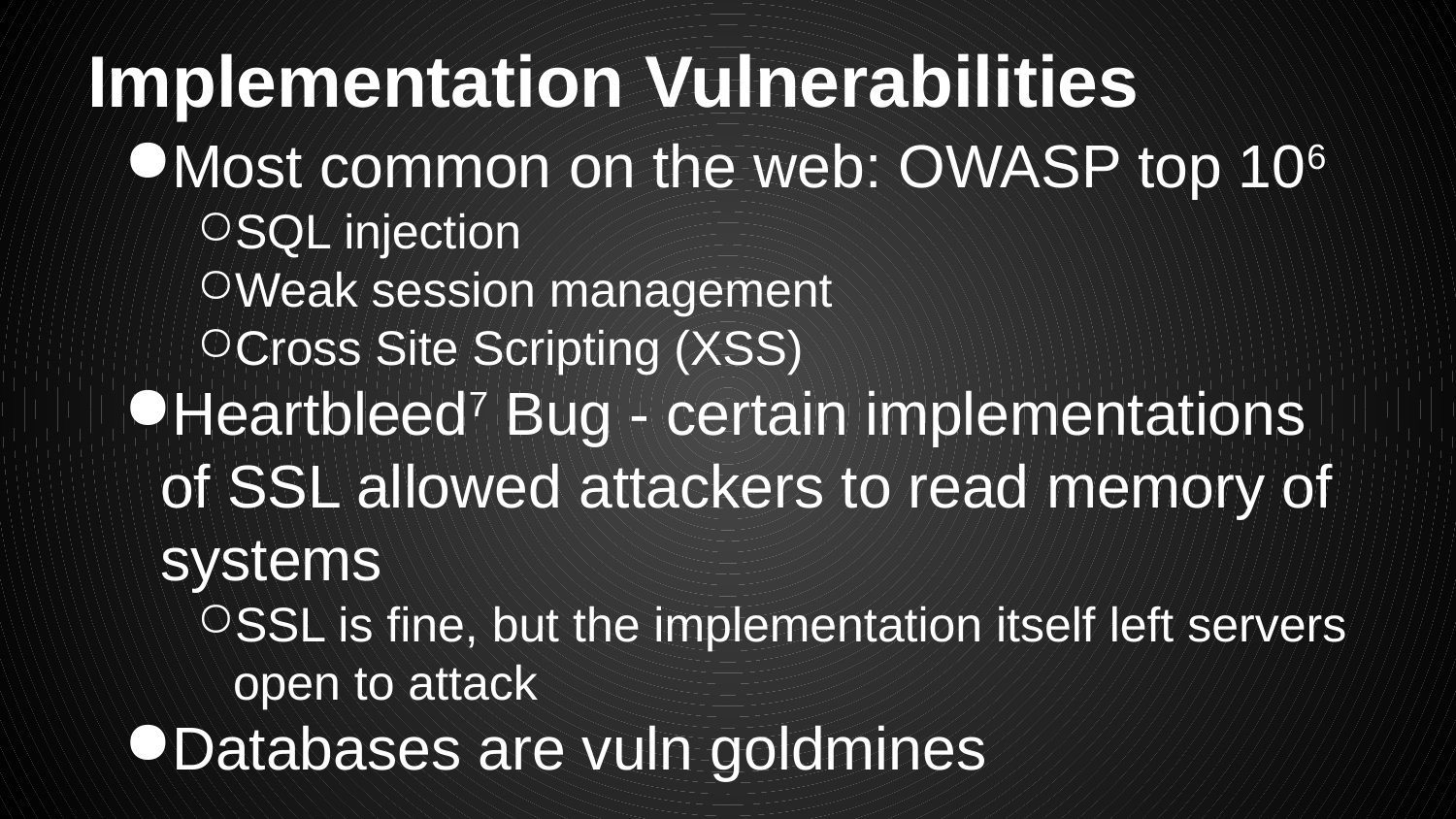

# Implementation Vulnerabilities
Most common on the web: OWASP top 106
SQL injection
Weak session management
Cross Site Scripting (XSS)
Heartbleed7 Bug - certain implementations of SSL allowed attackers to read memory of systems
SSL is fine, but the implementation itself left servers open to attack
Databases are vuln goldmines